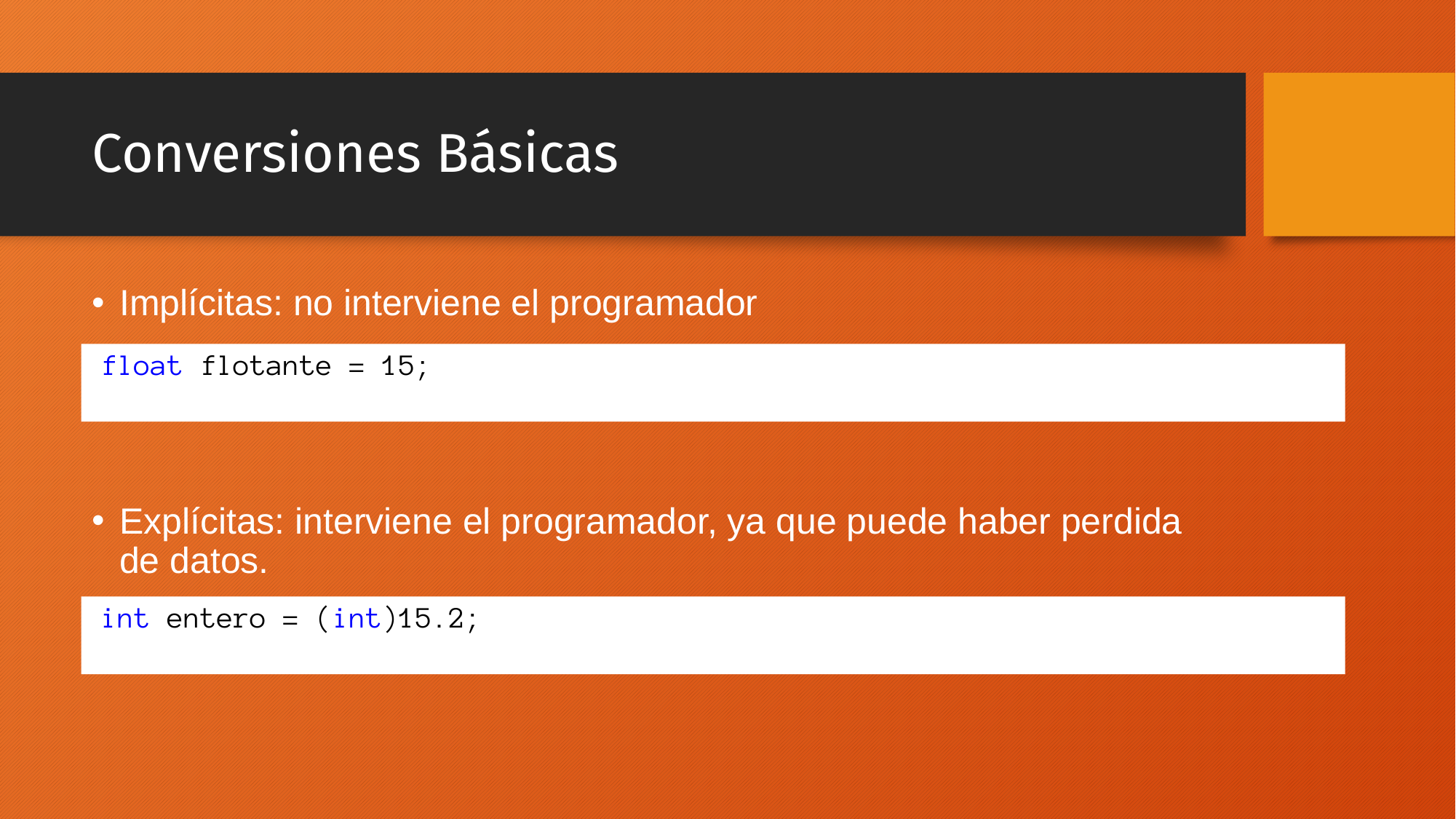

# Conversiones Básicas
Implícitas: no interviene el programador

Explícitas: interviene el programador, ya que puede haber perdida de datos.
float flotante = 15;
int entero = (int)15.2;